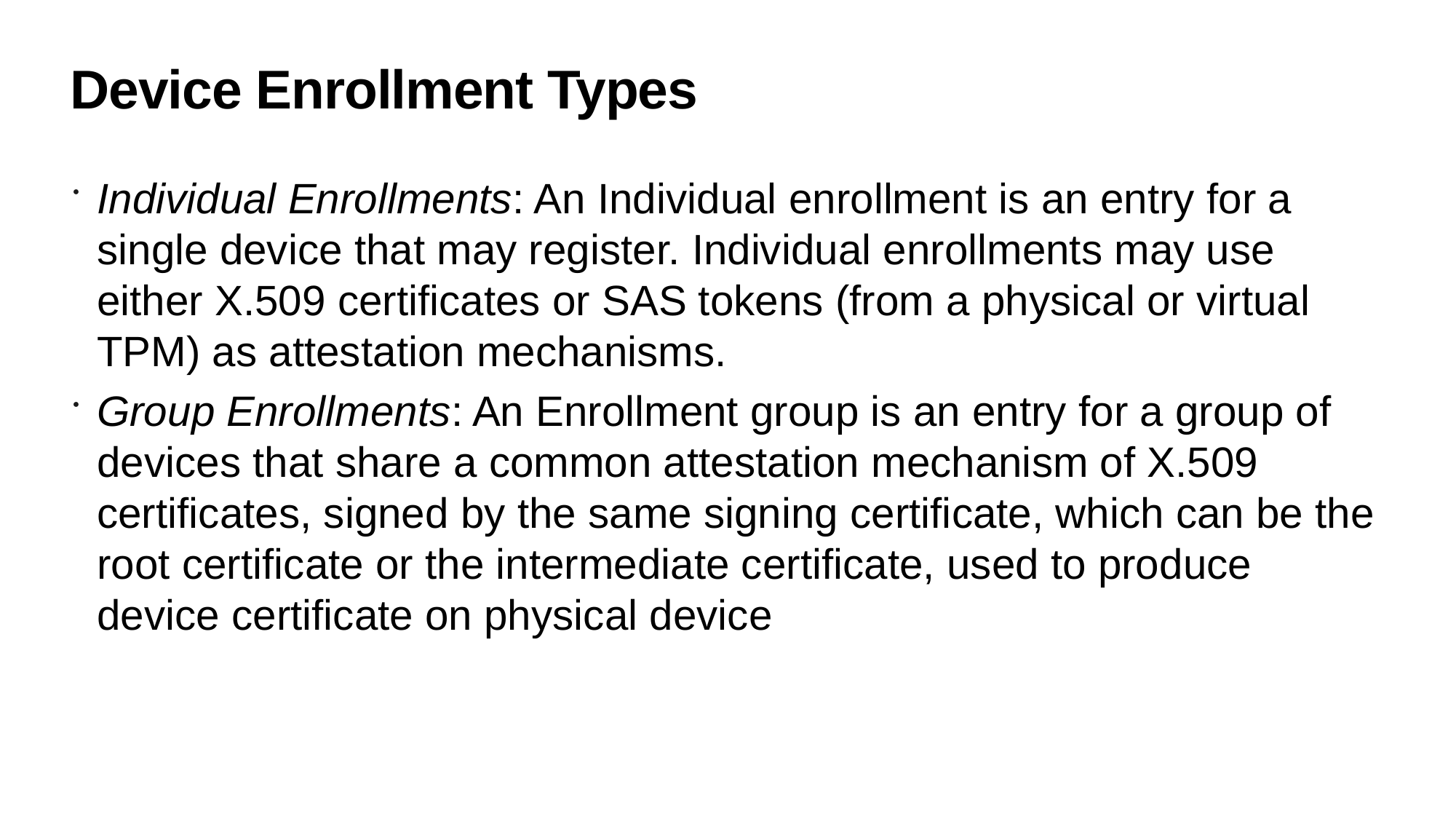

# Device Enrollment Types
Individual Enrollments: An Individual enrollment is an entry for a single device that may register. Individual enrollments may use either X.509 certificates or SAS tokens (from a physical or virtual TPM) as attestation mechanisms.
Group Enrollments: An Enrollment group is an entry for a group of devices that share a common attestation mechanism of X.509 certificates, signed by the same signing certificate, which can be the root certificate or the intermediate certificate, used to produce device certificate on physical device